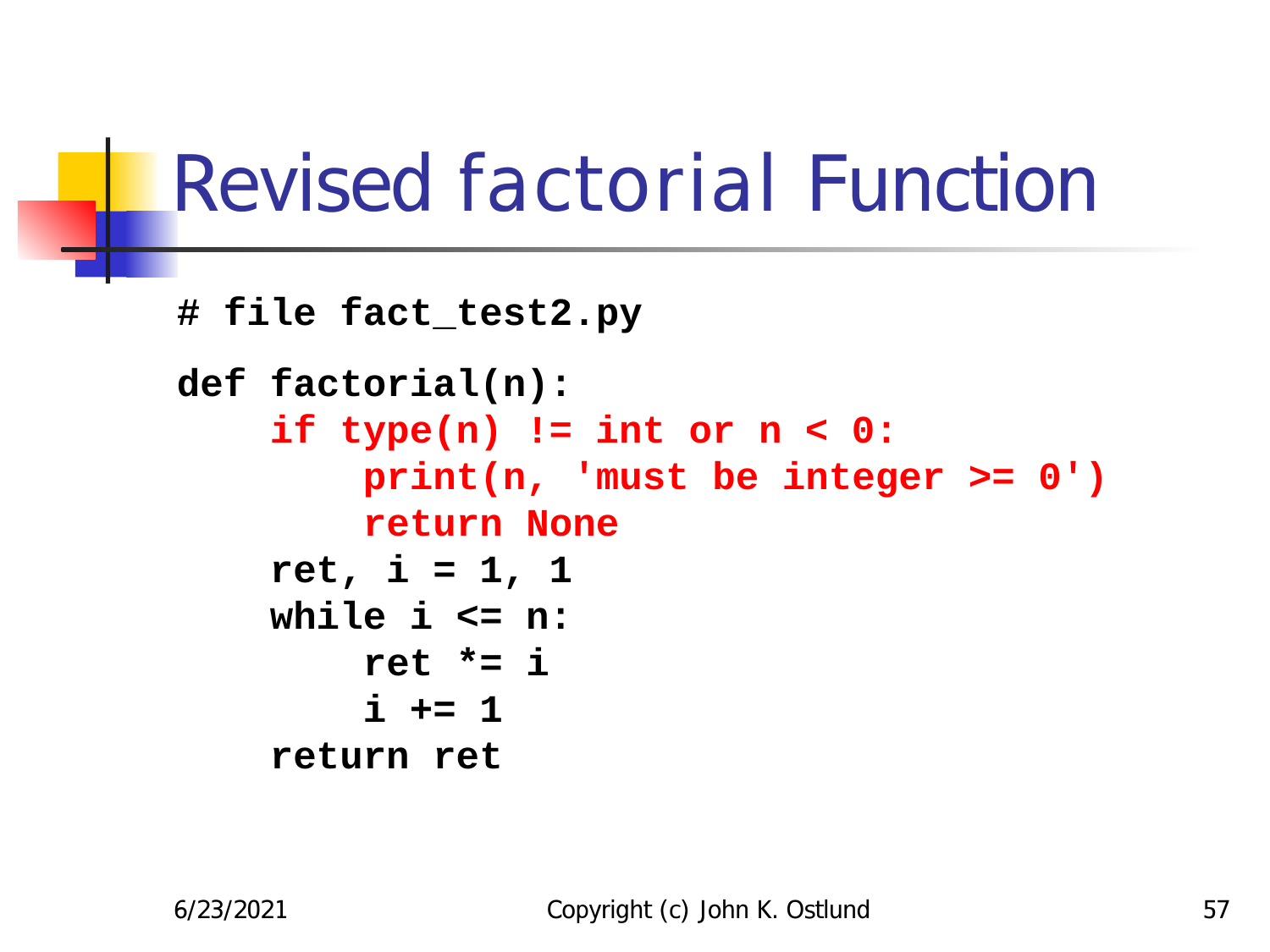

# Revised factorial Function
# file fact_test2.py

def factorial(n):
    if type(n) != int or n < 0:
        print(n, 'must be integer >= 0')
        return None
    ret, i = 1, 1
    while i <= n:
        ret *= i
        i += 1
    return ret

6/23/2021
Copyright (c) John K. Ostlund
57